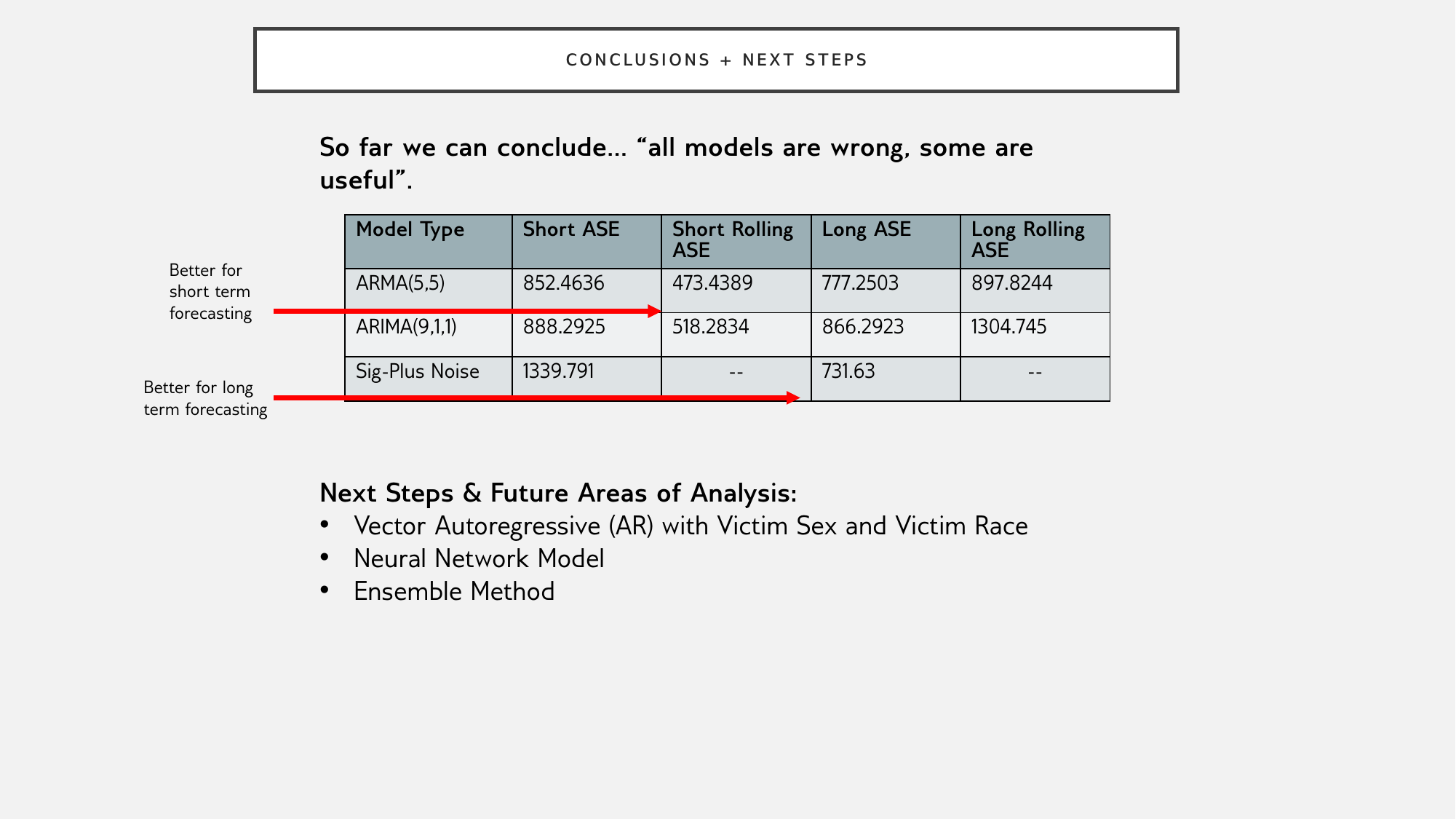

# Conclusions + next steps
So far we can conclude… “all models are wrong, some are useful”.
| Model Type | Short ASE | Short Rolling ASE | Long ASE | Long Rolling ASE |
| --- | --- | --- | --- | --- |
| ARMA(5,5) | 852.4636 | 473.4389 | 777.2503 | 897.8244 |
| ARIMA(9,1,1) | 888.2925 | 518.2834 | 866.2923 | 1304.745 |
| Sig-Plus Noise | 1339.791 | -- | 731.63 | -- |
Better for short term forecasting
Better for long term forecasting
Next Steps & Future Areas of Analysis:
Vector Autoregressive (AR) with Victim Sex and Victim Race
Neural Network Model
Ensemble Method